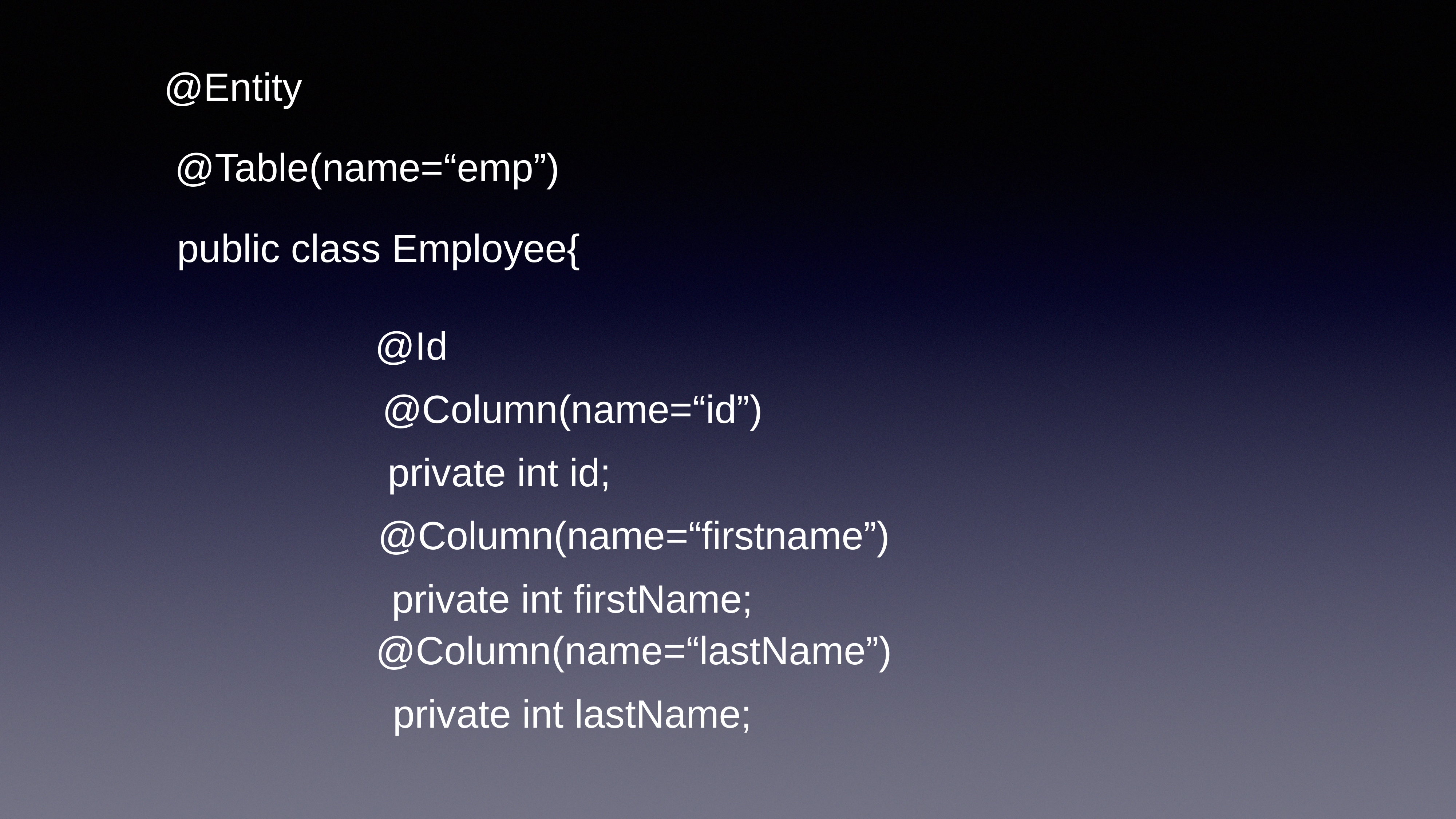

@Entity
@Table(name=“emp”)
public class Employee{
@Id
@Column(name=“id”)
private int id;
@Column(name=“firstname”)
private int firstName;
@Column(name=“lastName”)
private int lastName;